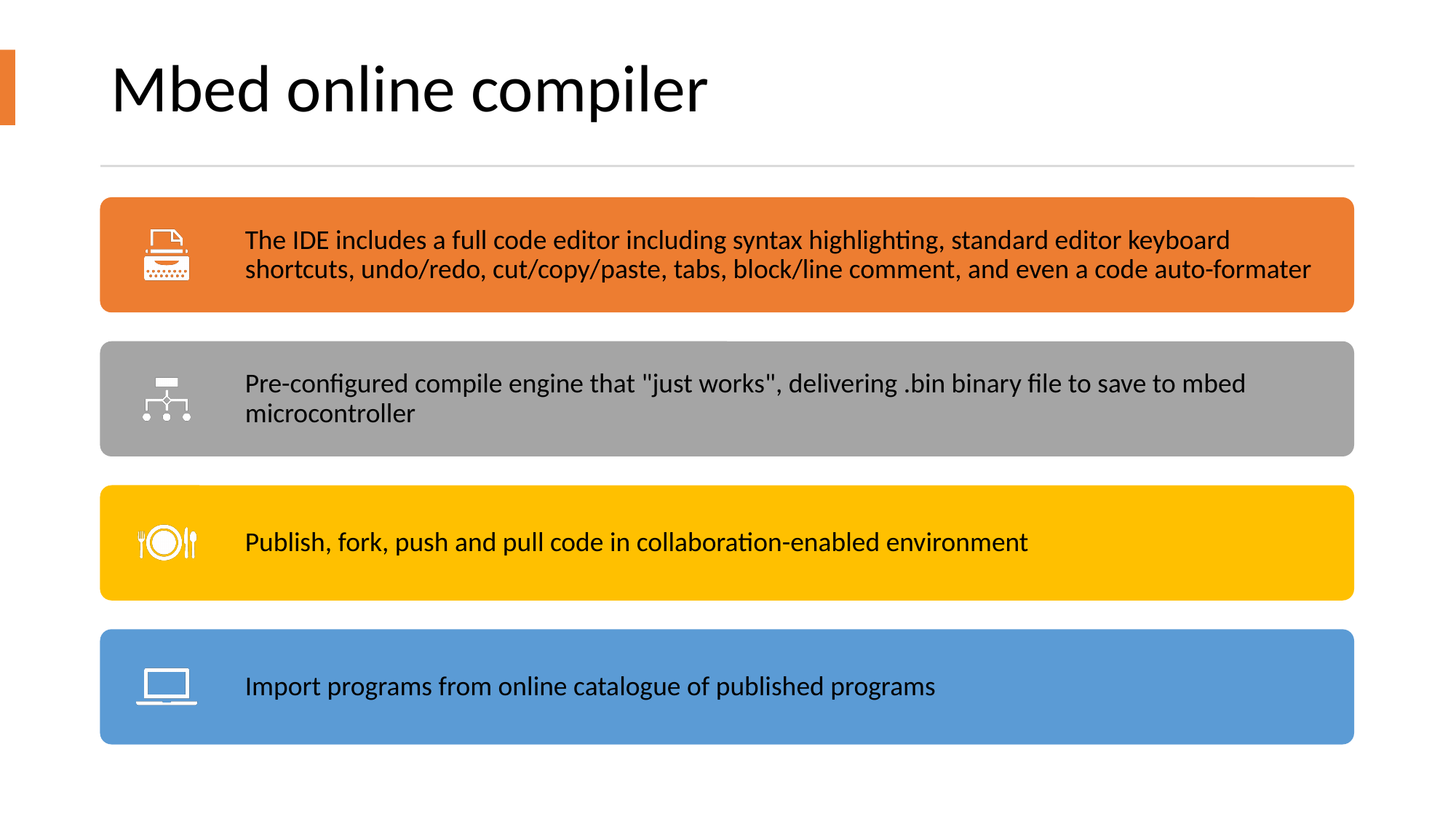

# Mbed online compiler

The IDE includes a full code editor including syntax highlighting, standard editor keyboard shortcuts, undo/redo, cut/copy/paste, tabs, block/line comment, and even a code auto-formater
Pre-configured compile engine that "just works", delivering .bin binary file to save to mbed microcontroller
Publish, fork, push and pull code in collaboration-enabled environment
Import programs from online catalogue of published programs